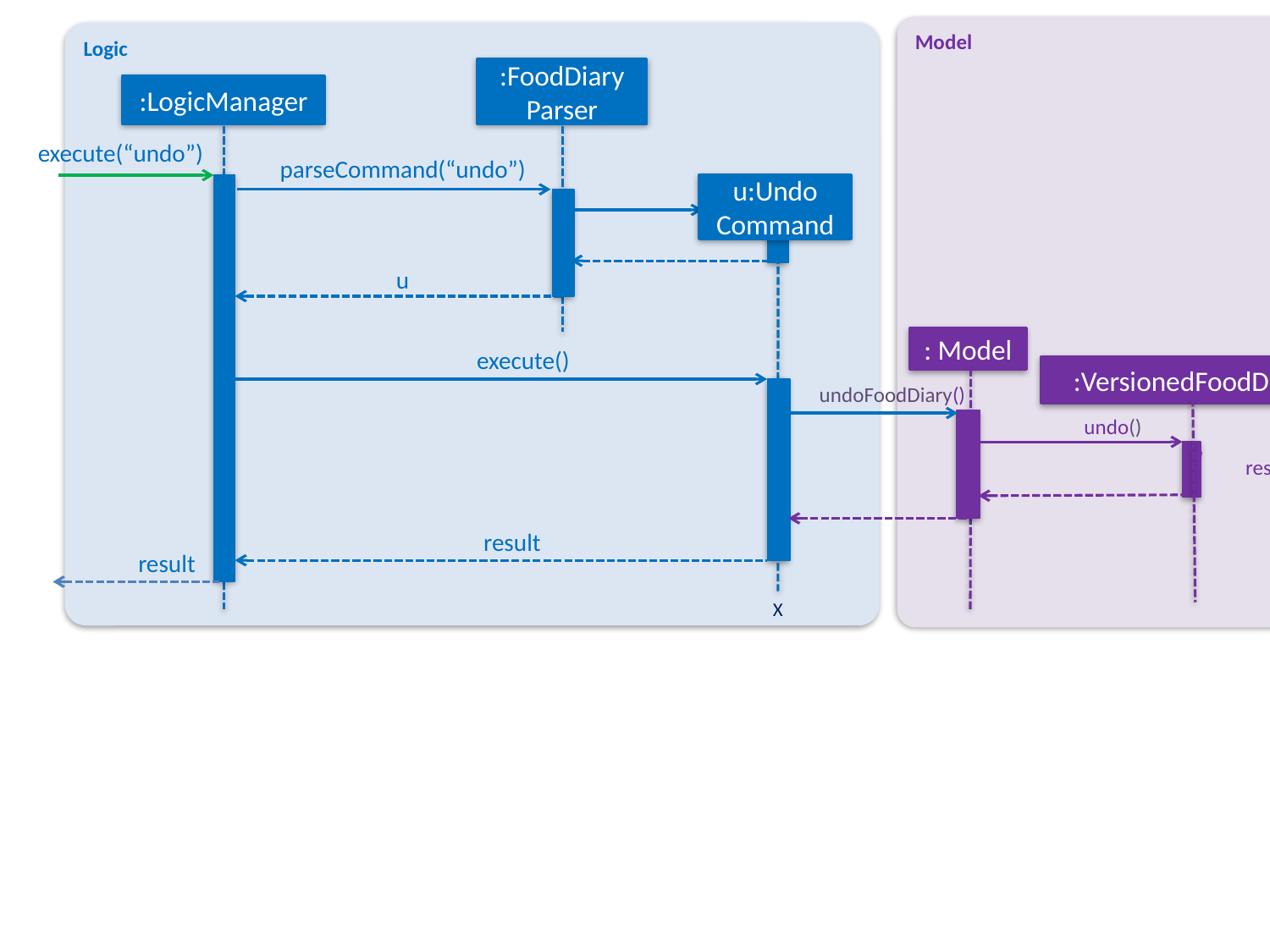

Model
Logic
:FoodDiary
Parser
:LogicManager
execute(“undo”)
parseCommand(“undo”)

u:Undo
Command

u
: Model
execute()
:VersionedFoodDiary

undoFoodDiary()

undo()

resetData(ReadOnlyFoodDiary)
result
result
X